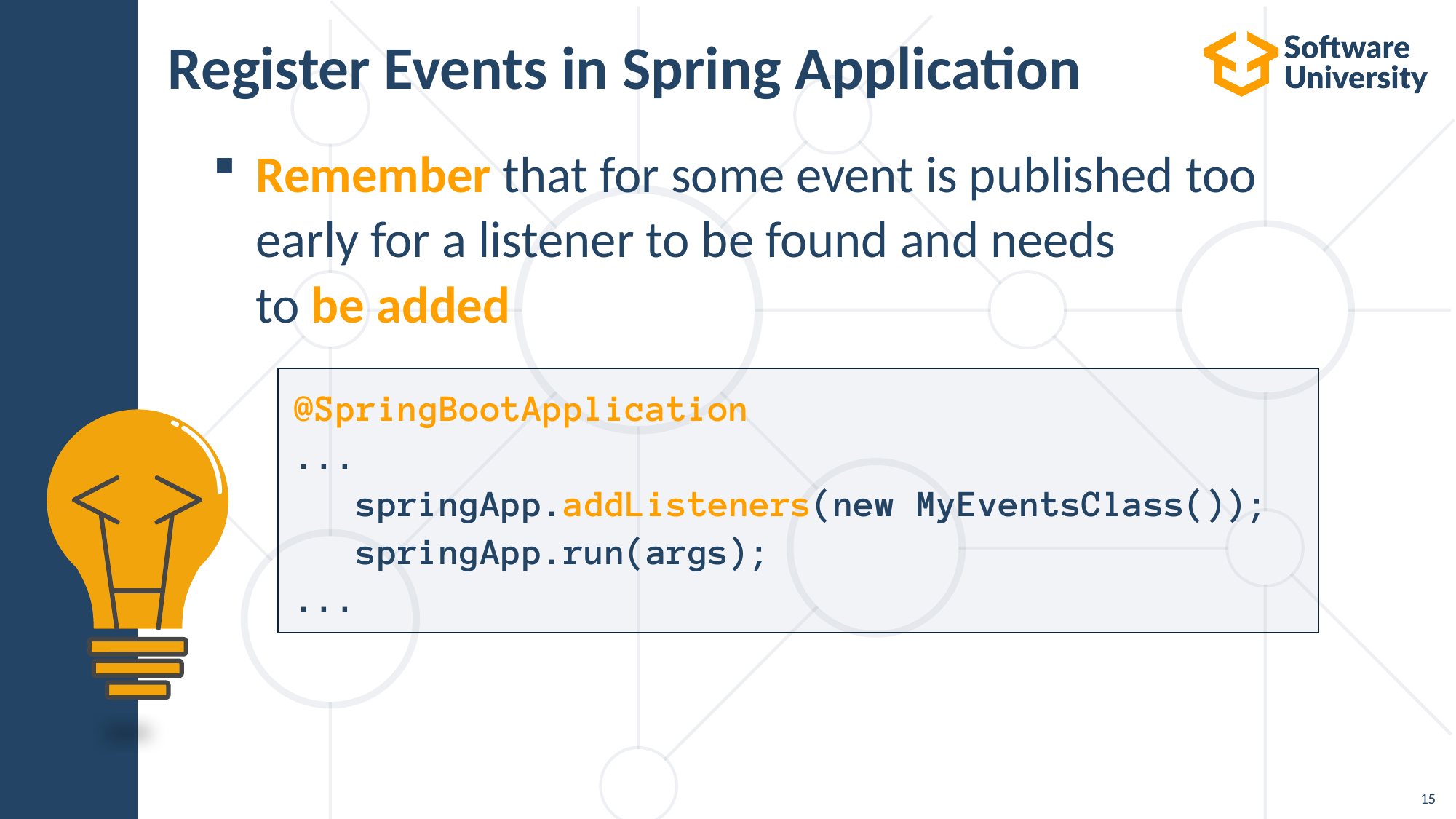

# Register Events in Spring Application
Remember that for some event is published too
early for a listener to be found and needs
to be added

@SpringBootApplication
...
   springApp.addListeners(new MyEventsClass());
   springApp.run(args);
...
15